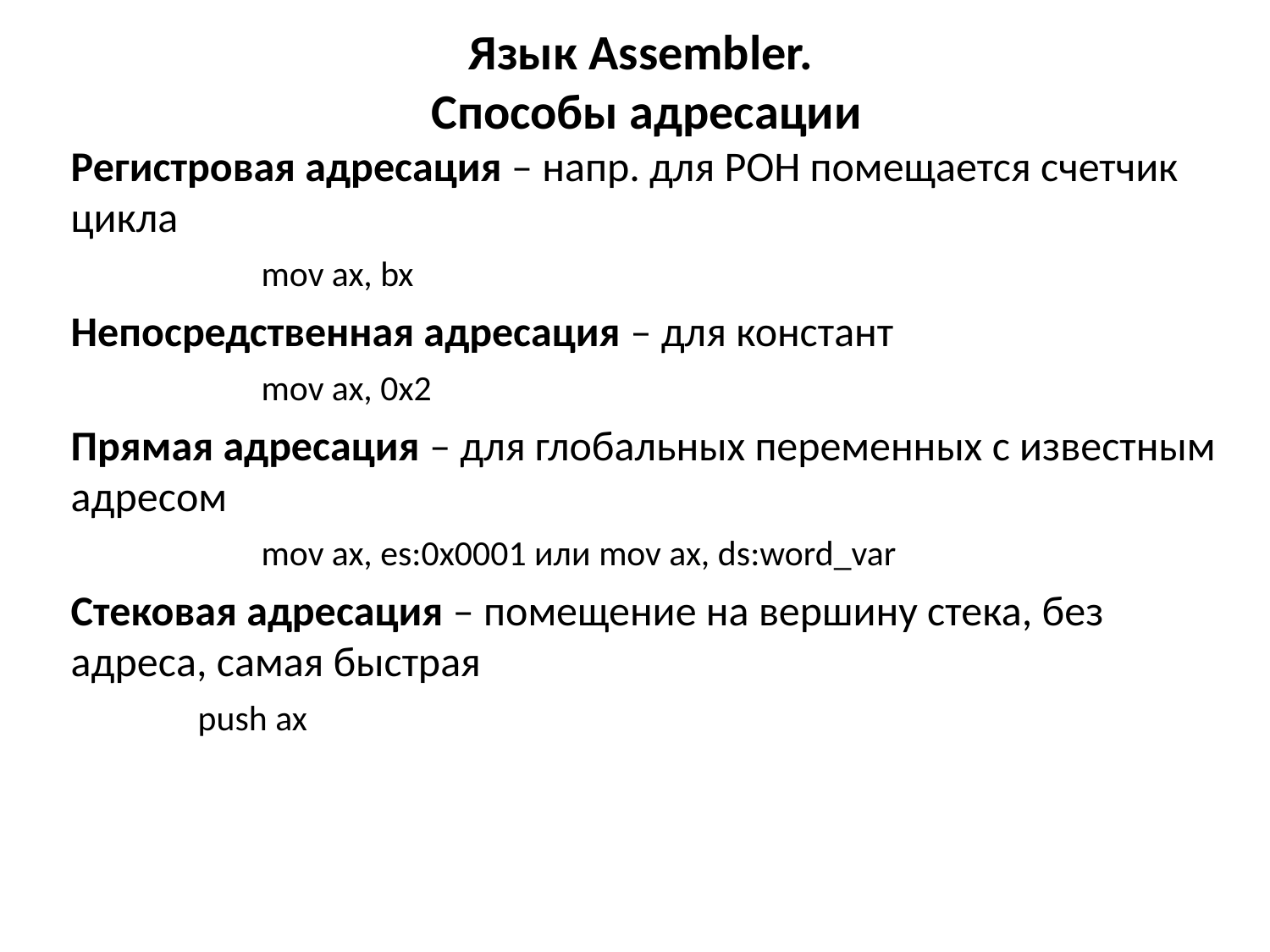

# Язык Assembler. Способы адресации
Регистровая адресация – напр. для РОН помещается счетчик цикла
	mov ax, bx
Непосредственная адресация – для констант
	mov ax, 0x2
Прямая адресация – для глобальных переменных с известным адресом
	mov ax, es:0x0001 или mov ax, ds:word_var
Стековая адресация – помещение на вершину стека, без адреса, самая быстрая
	push ax